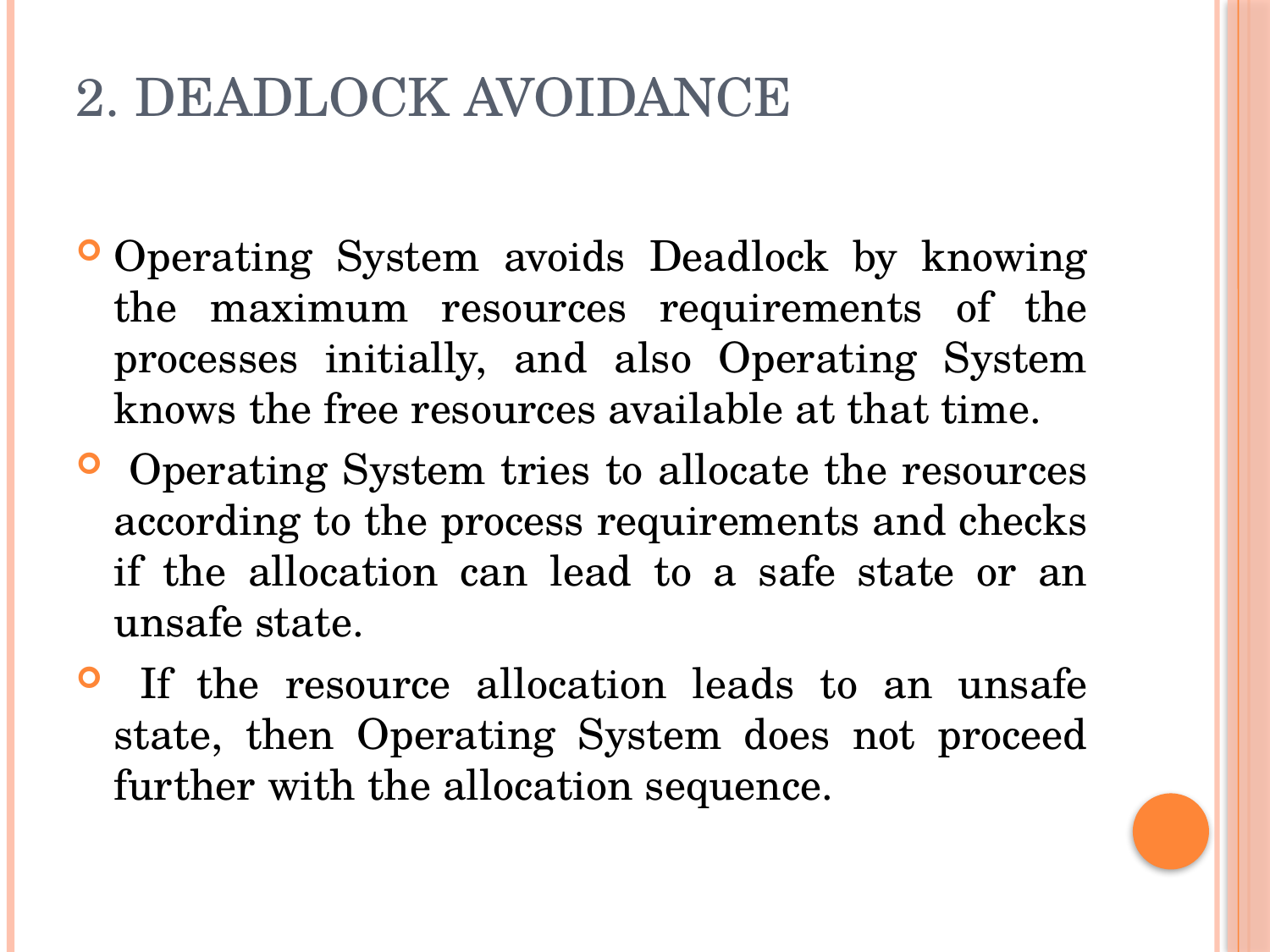

# 2. DEADLOCK AVOIDANCE
Operating System avoids Deadlock by knowing the maximum resources requirements of the processes initially, and also Operating System knows the free resources available at that time.
 Operating System tries to allocate the resources according to the process requirements and checks if the allocation can lead to a safe state or an unsafe state.
 If the resource allocation leads to an unsafe state, then Operating System does not proceed further with the allocation sequence.